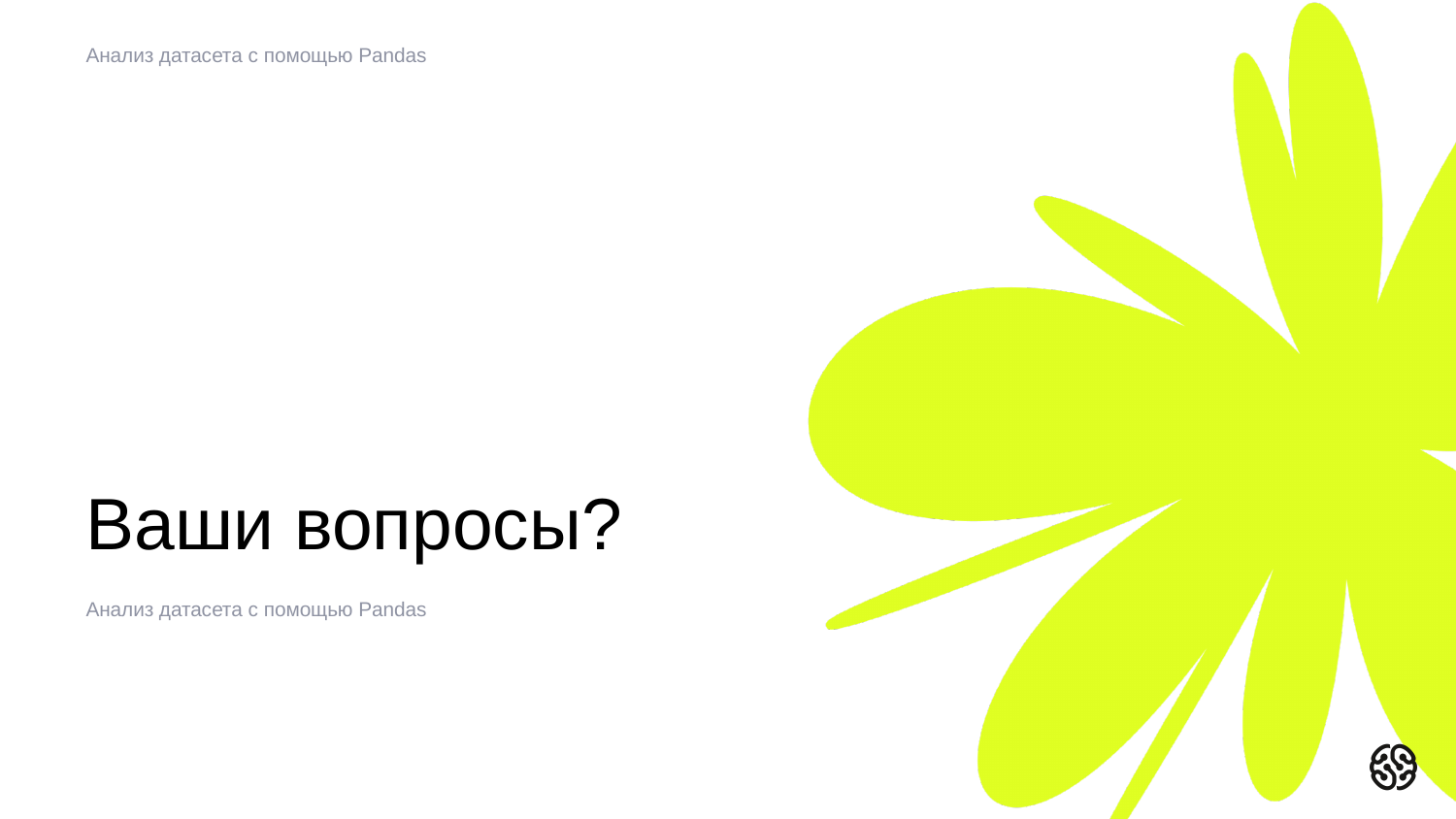

Анализ датасета с помощью Pandas
# Ваши вопросы?
Анализ датасета с помощью Pandas